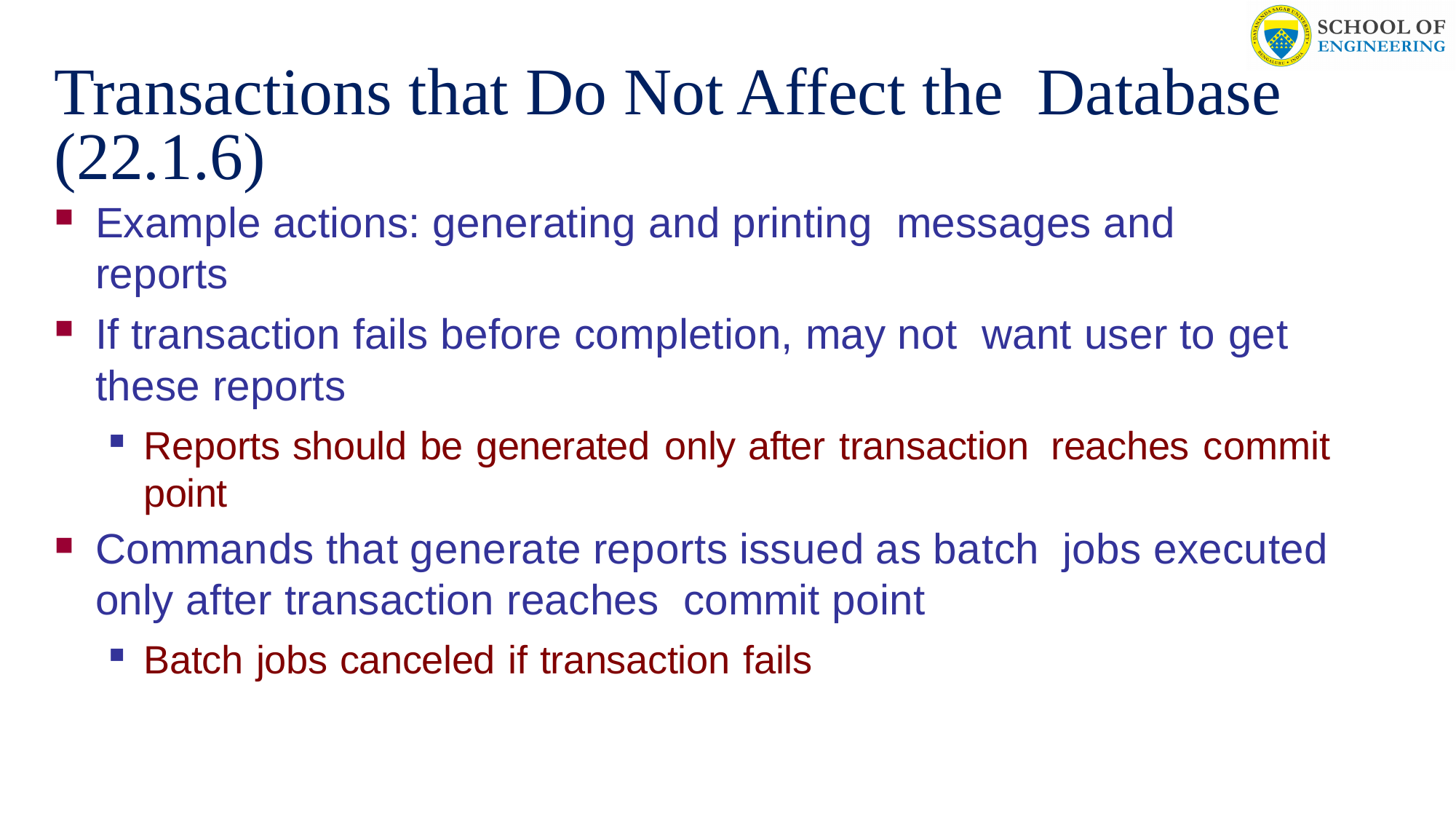

# Transactions that Do Not Affect the  Database (22.1.6)
Example actions: generating and printing  messages and reports
If transaction fails before completion, may not  want user to get these reports
Reports should be generated only after transaction  reaches commit point
Commands that generate reports issued as batch  jobs executed only after transaction reaches  commit point
Batch jobs canceled if transaction fails